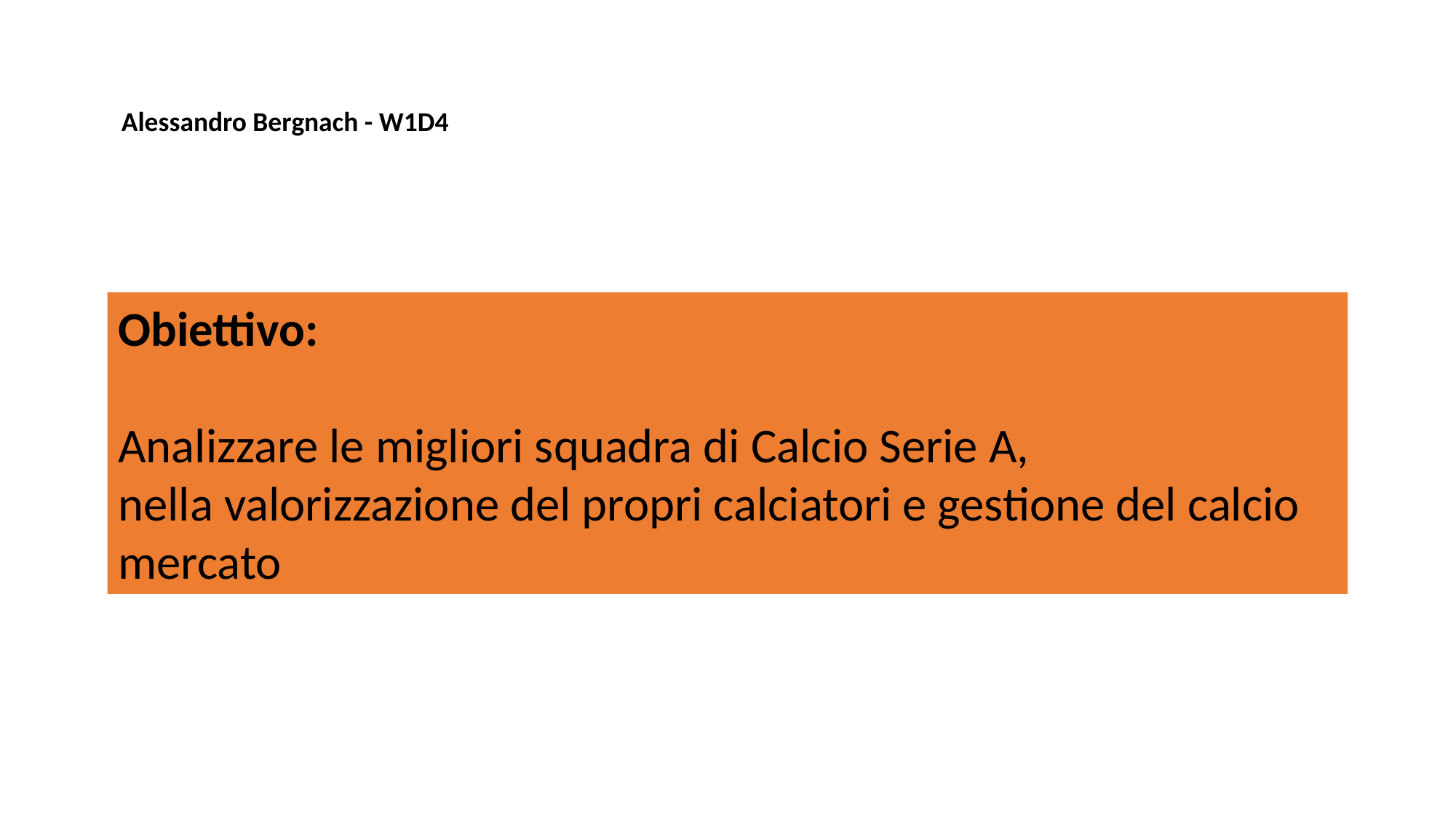

Alessandro Bergnach - W1D4
Obiettivo:

Analizzare le migliori squadra di Calcio Serie A,
nella valorizzazione del propri calciatori e gestione del calcio mercato